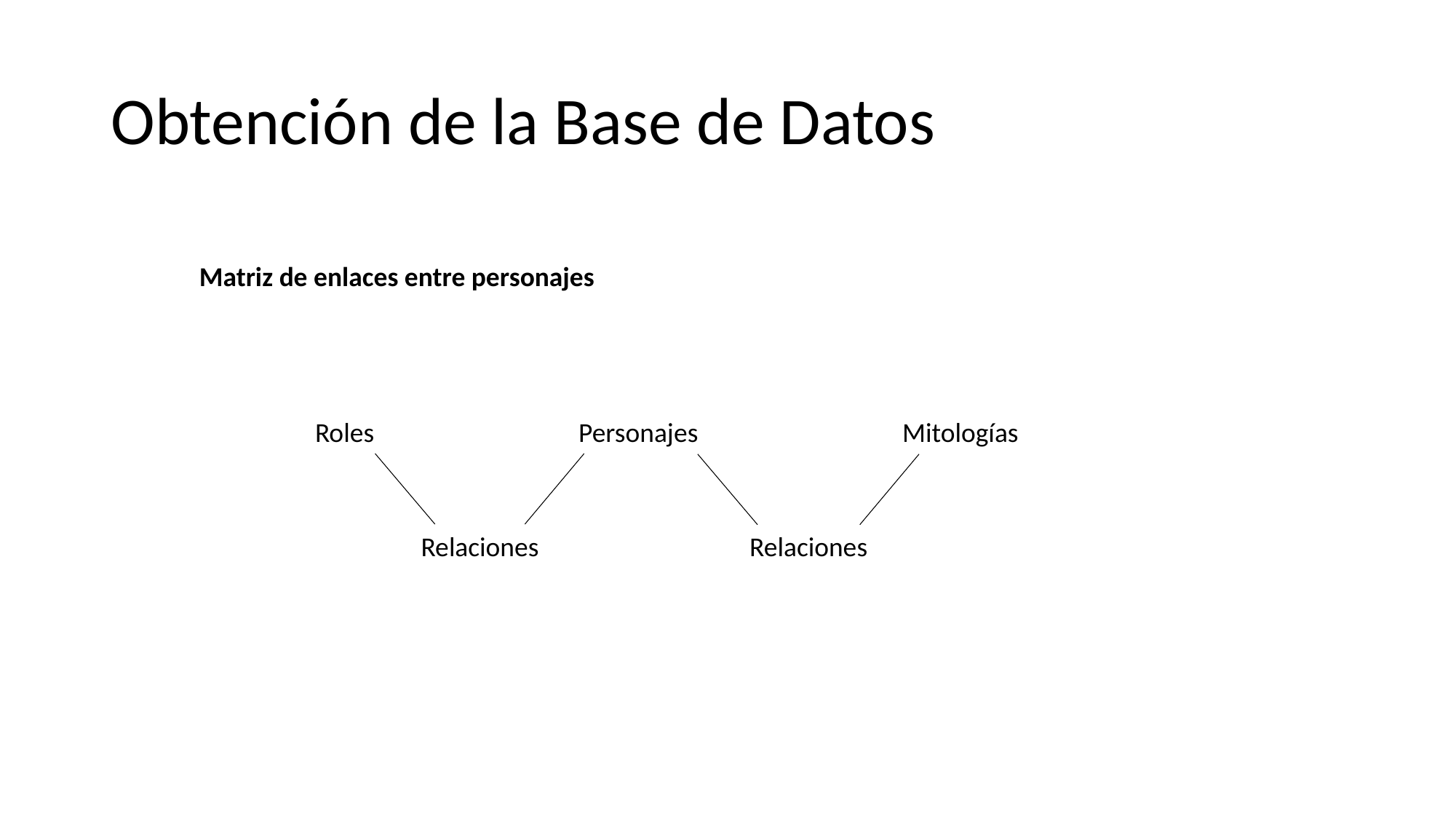

# Obtención de la Base de Datos
Matriz de enlaces entre personajes
Roles
Personajes
Mitologías
Relaciones
Relaciones